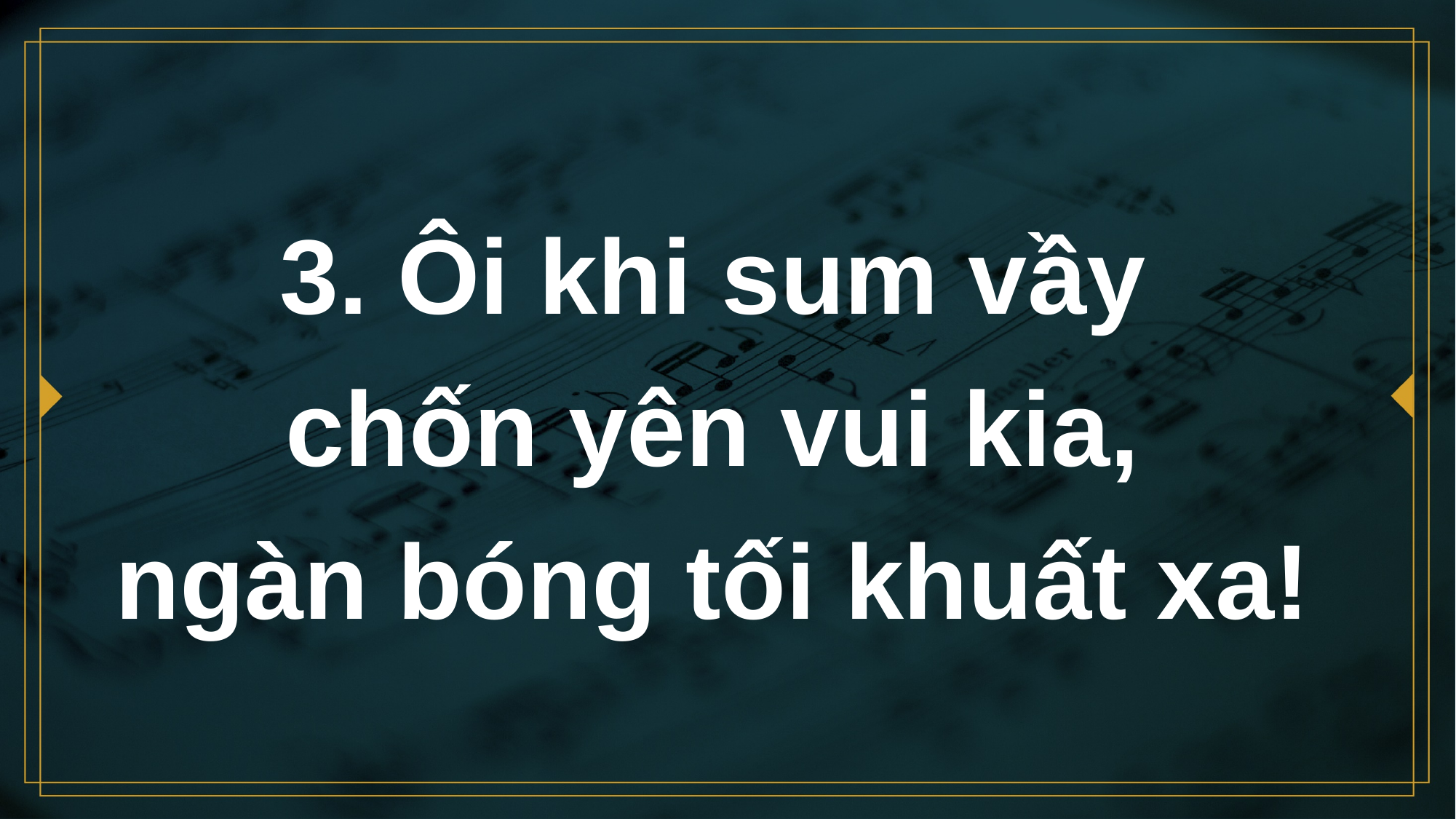

# 3. Ôi khi sum vầy chốn yên vui kia, ngàn bóng tối khuất xa!